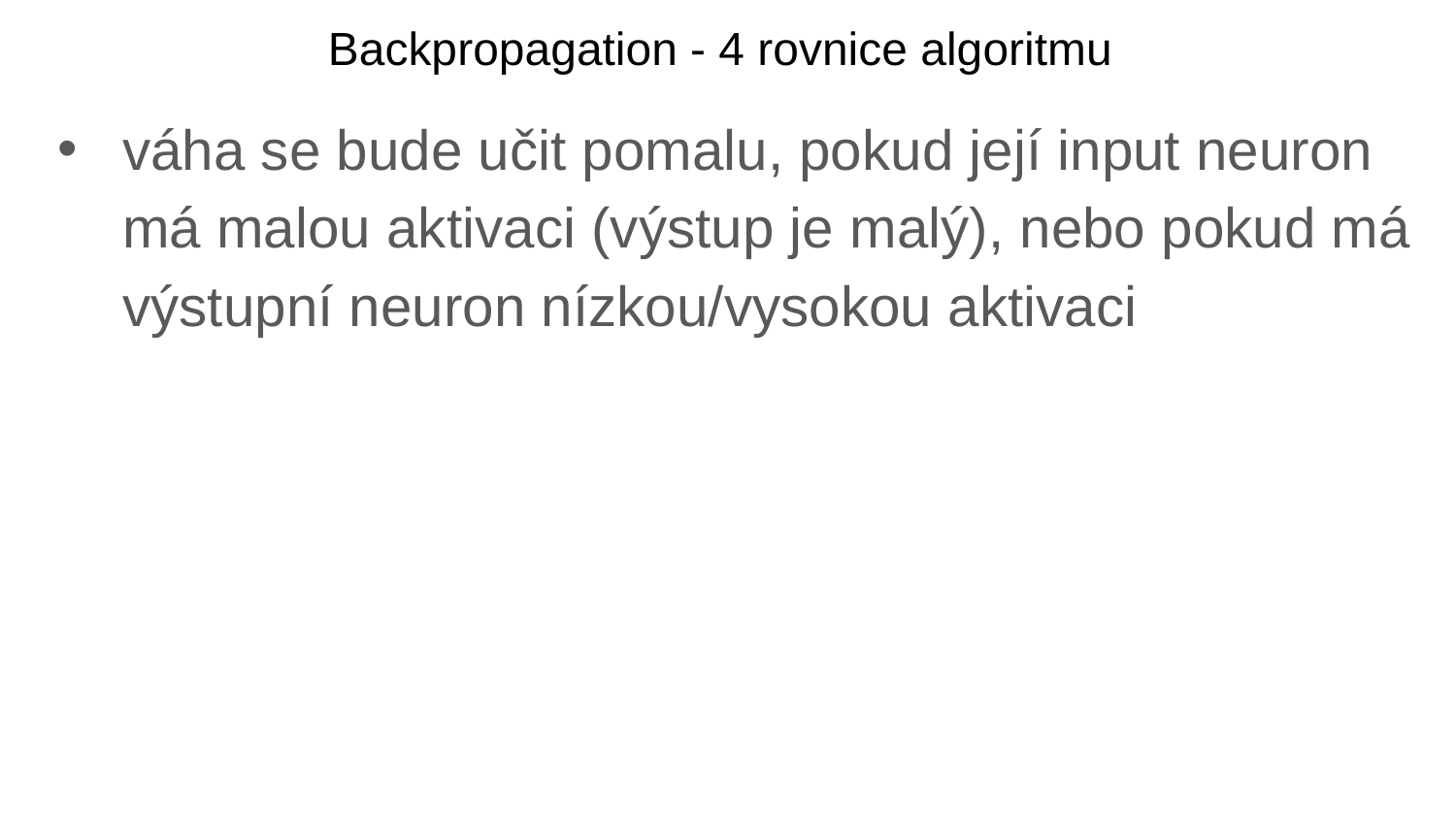

Backpropagation - 4 rovnice algoritmu
váha se bude učit pomalu, pokud její input neuron má malou aktivaci (výstup je malý), nebo pokud má výstupní neuron nízkou/vysokou aktivaci